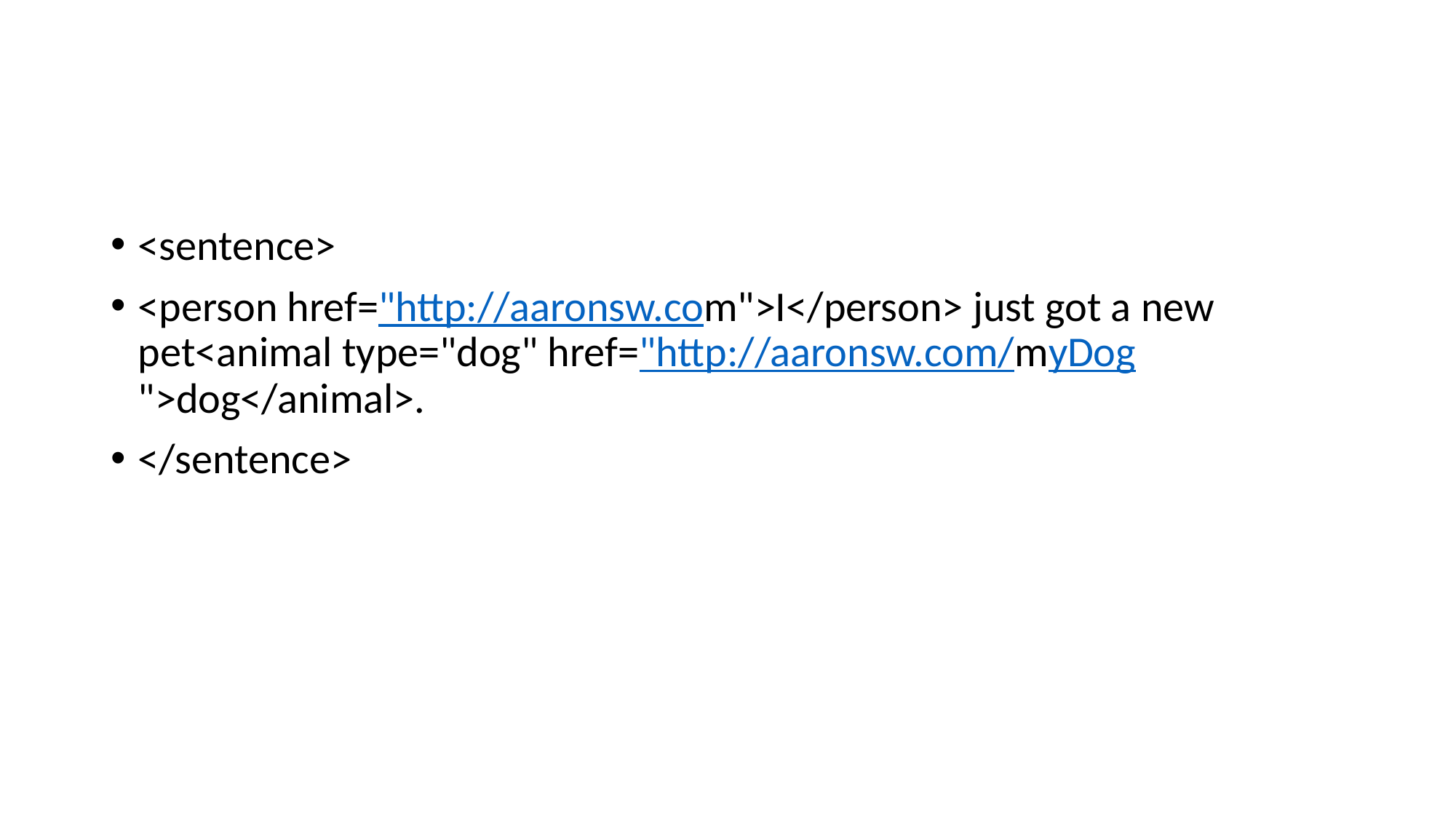

#
<sentence>
<person href="http://aaronsw.com">I</person> just got a new pet<animal type="dog" href="http://aaronsw.com/myDog">dog</animal>.
</sentence>